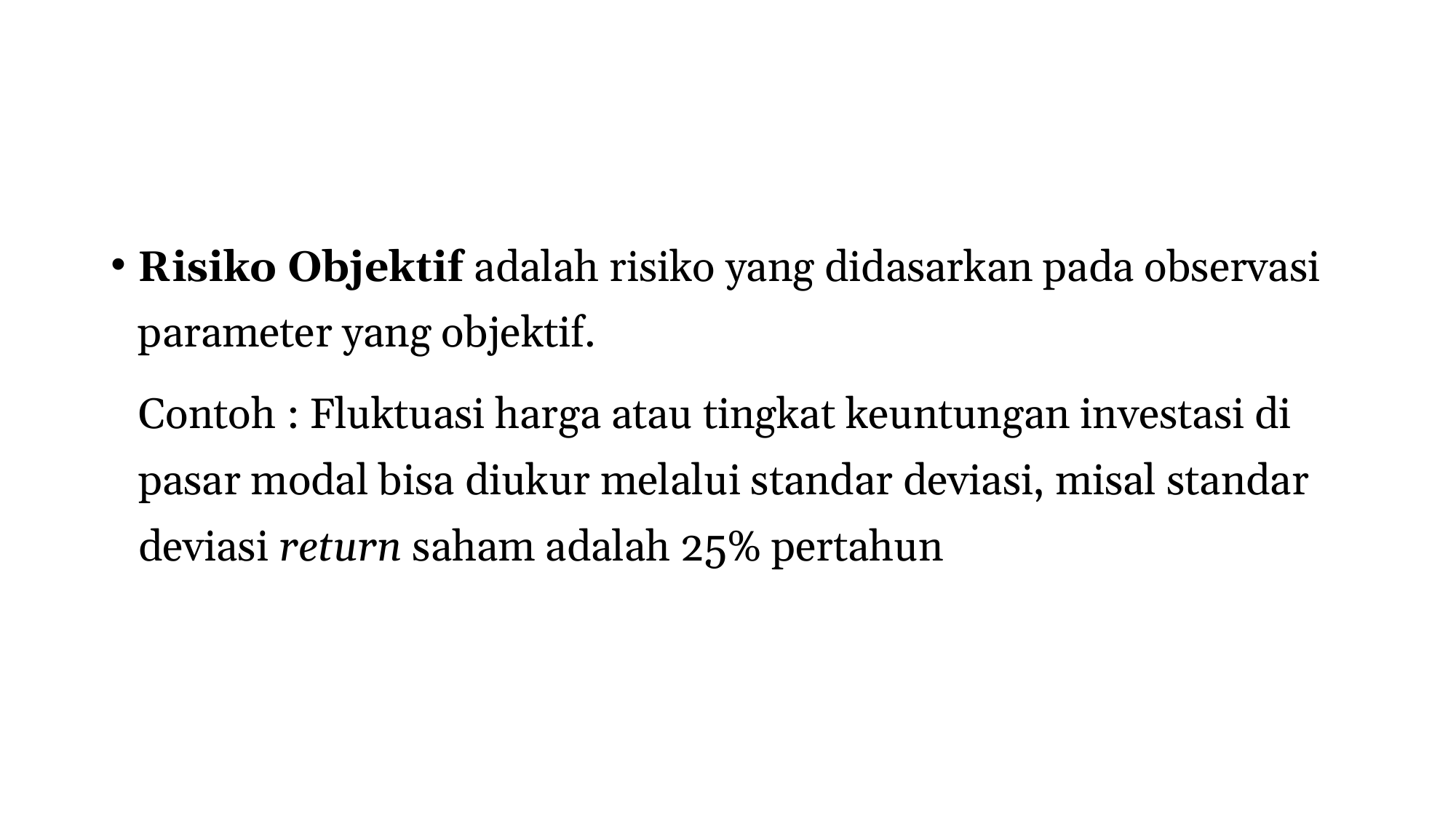

#
Risiko Objektif adalah risiko yang didasarkan pada observasi parameter yang objektif.
Contoh : Fluktuasi harga atau tingkat keuntungan investasi di pasar modal bisa diukur melalui standar deviasi, misal standar deviasi return saham adalah 25% pertahun